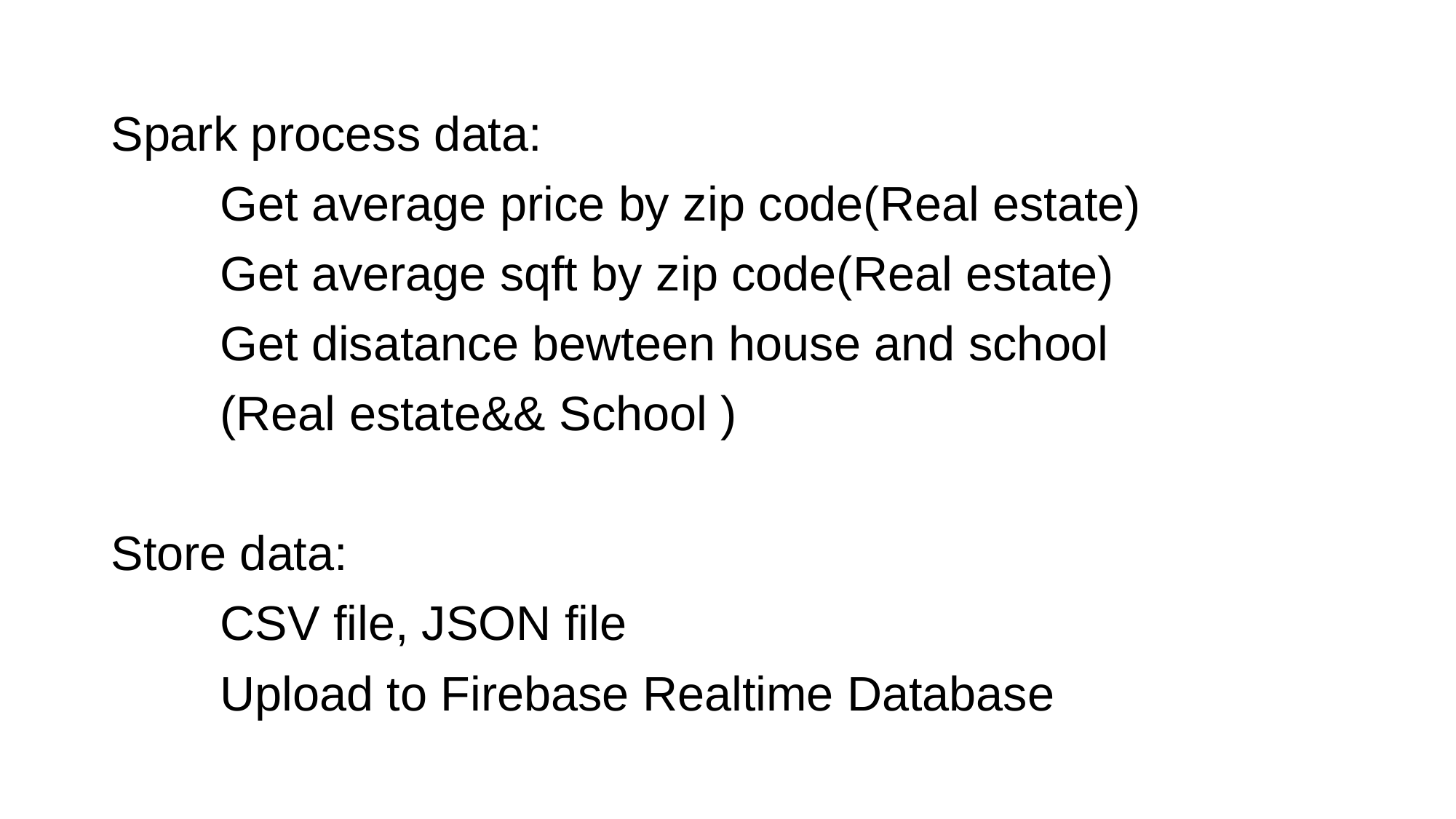

Spark process data:
	Get average price by zip code(Real estate)
	Get average sqft by zip code(Real estate)
	Get disatance bewteen house and school
	(Real estate&& School )

Store data:
	CSV file, JSON file
	Upload to Firebase Realtime Database